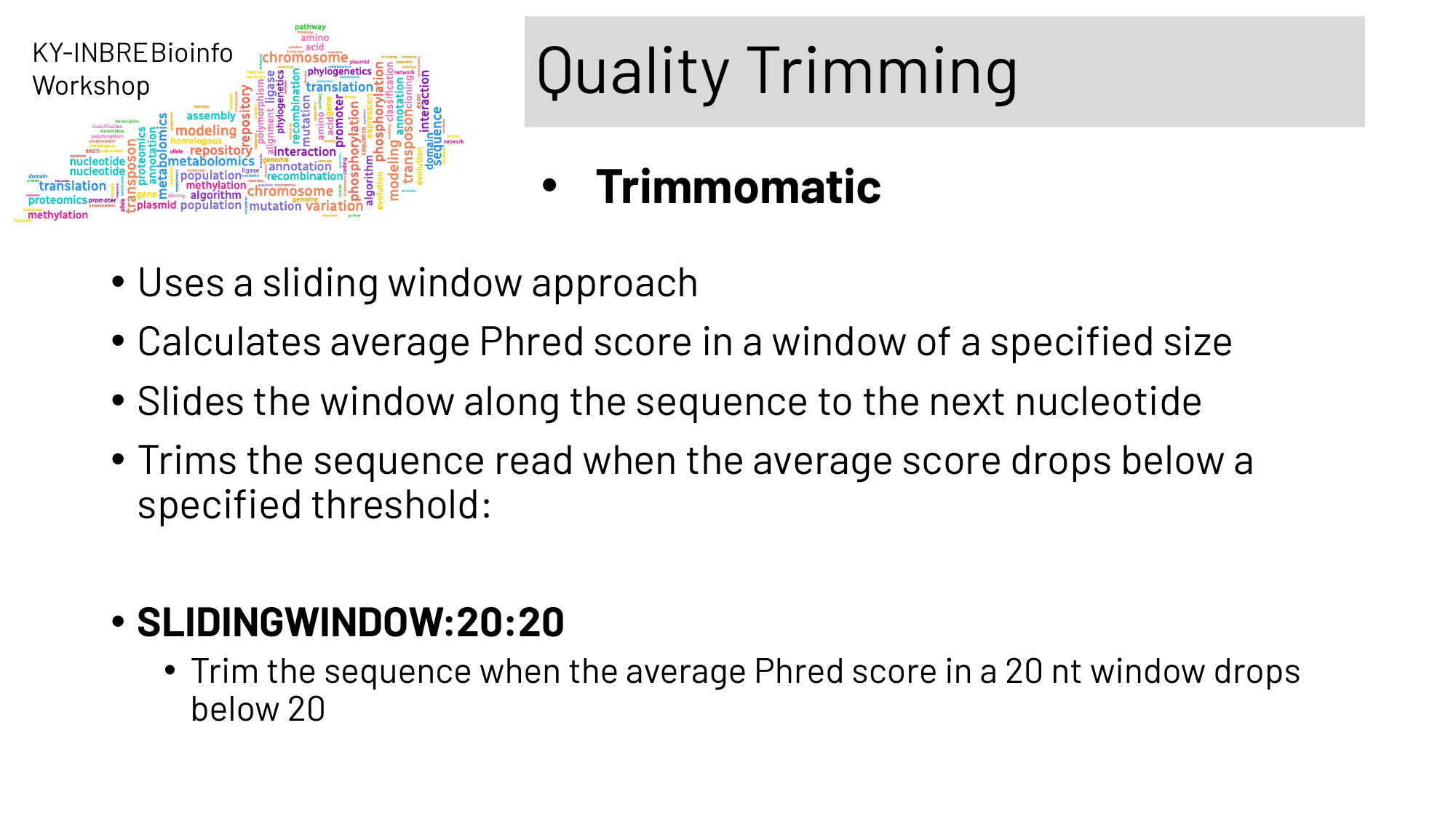

# Quality Trimming
Bioinfo

Trimmomatic
Uses a sliding window approach
Calculates average Phred score in a window of a specified size
Slides the window along the sequence to the next nucleotide
Trims the sequence read when the average score drops below a specified threshold:

SLIDINGWINDOW:20:20
Trim the sequence when the average Phred score in a 20 nt window drops below 20